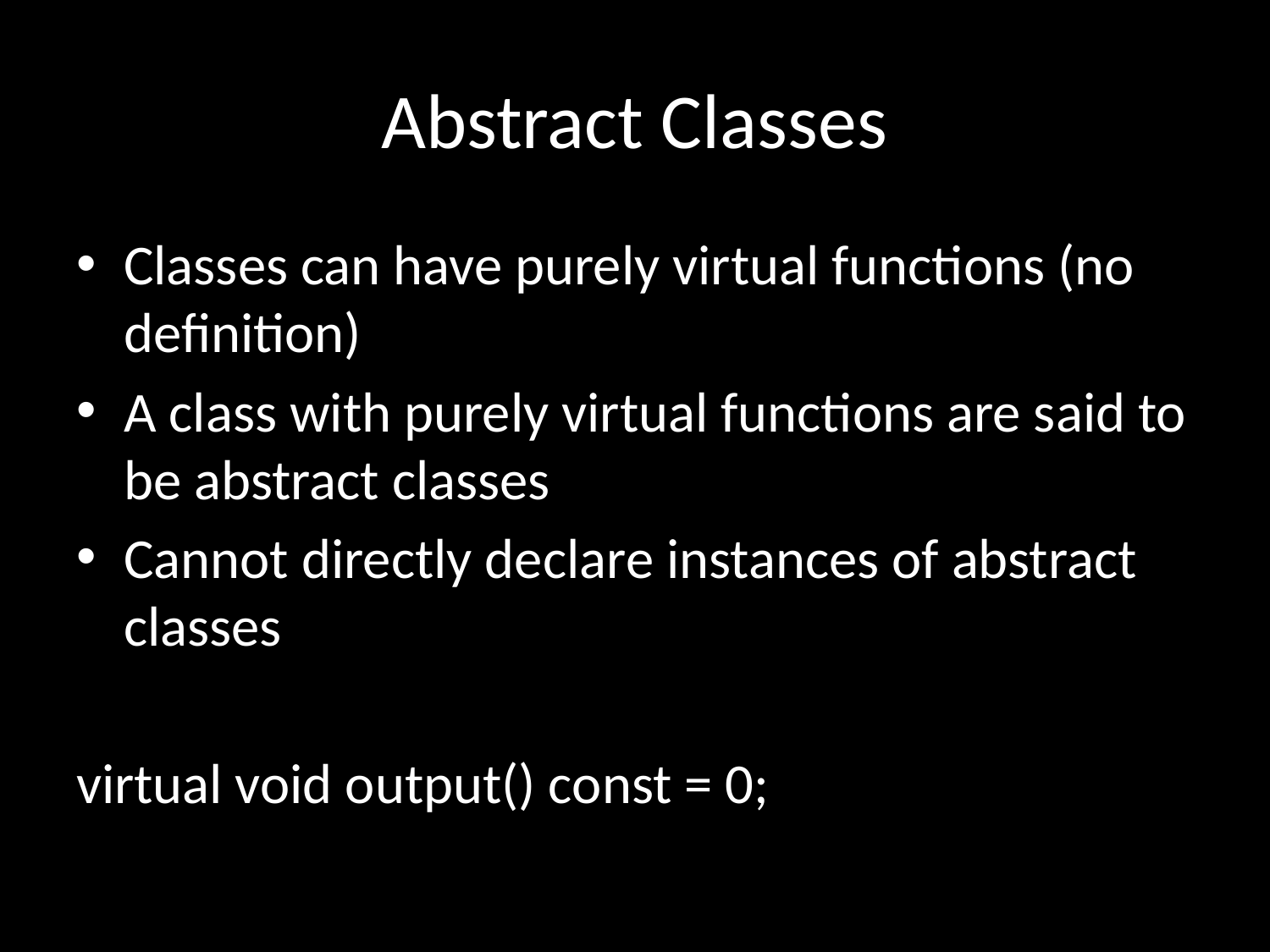

# Abstract Classes
Classes can have purely virtual functions (no definition)
A class with purely virtual functions are said to be abstract classes
Cannot directly declare instances of abstract classes

virtual void output() const = 0;